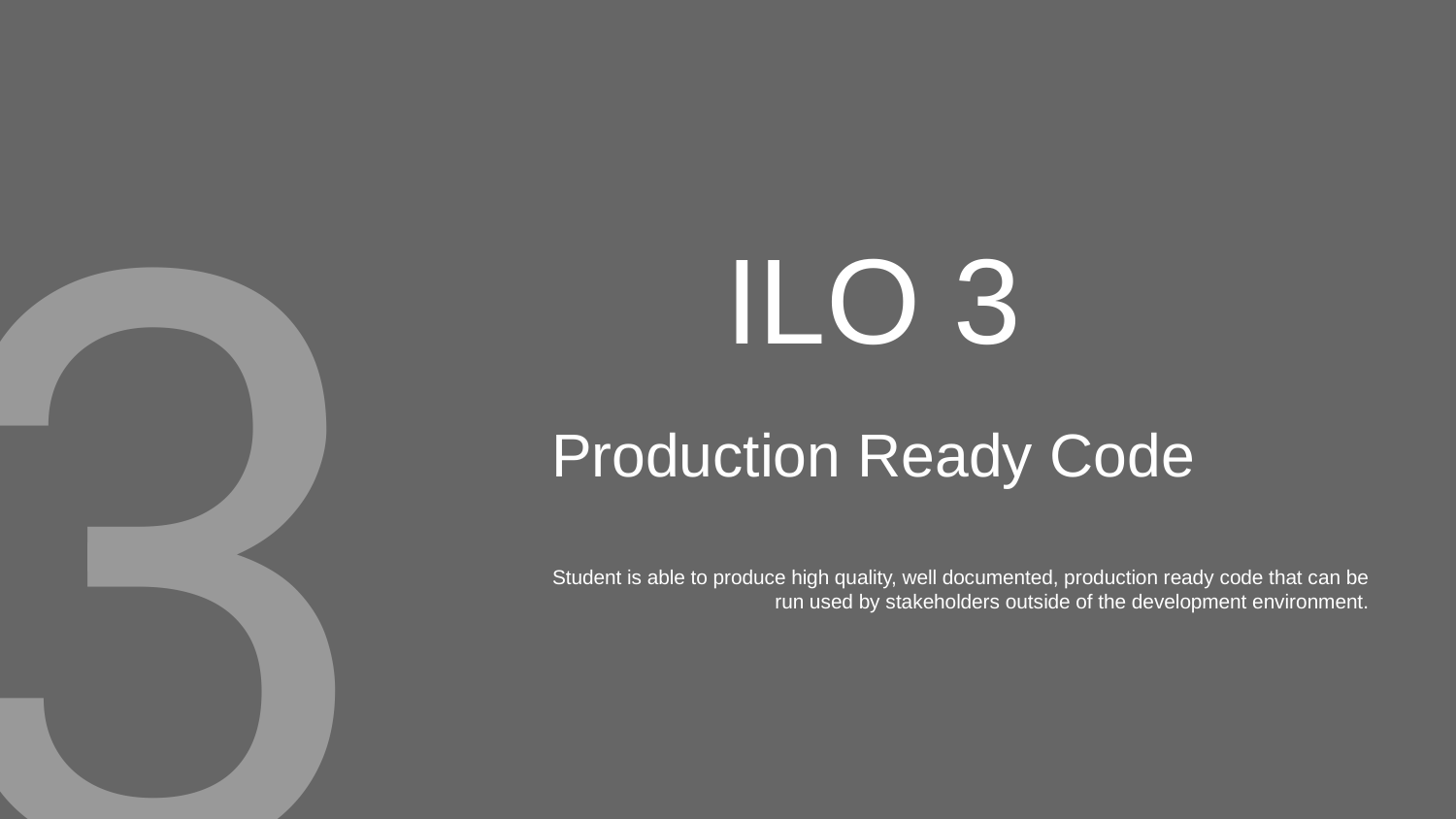

3
# ILO 3
Production Ready Code
Student is able to produce high quality, well documented, production ready code that can be run used by stakeholders outside of the development environment.